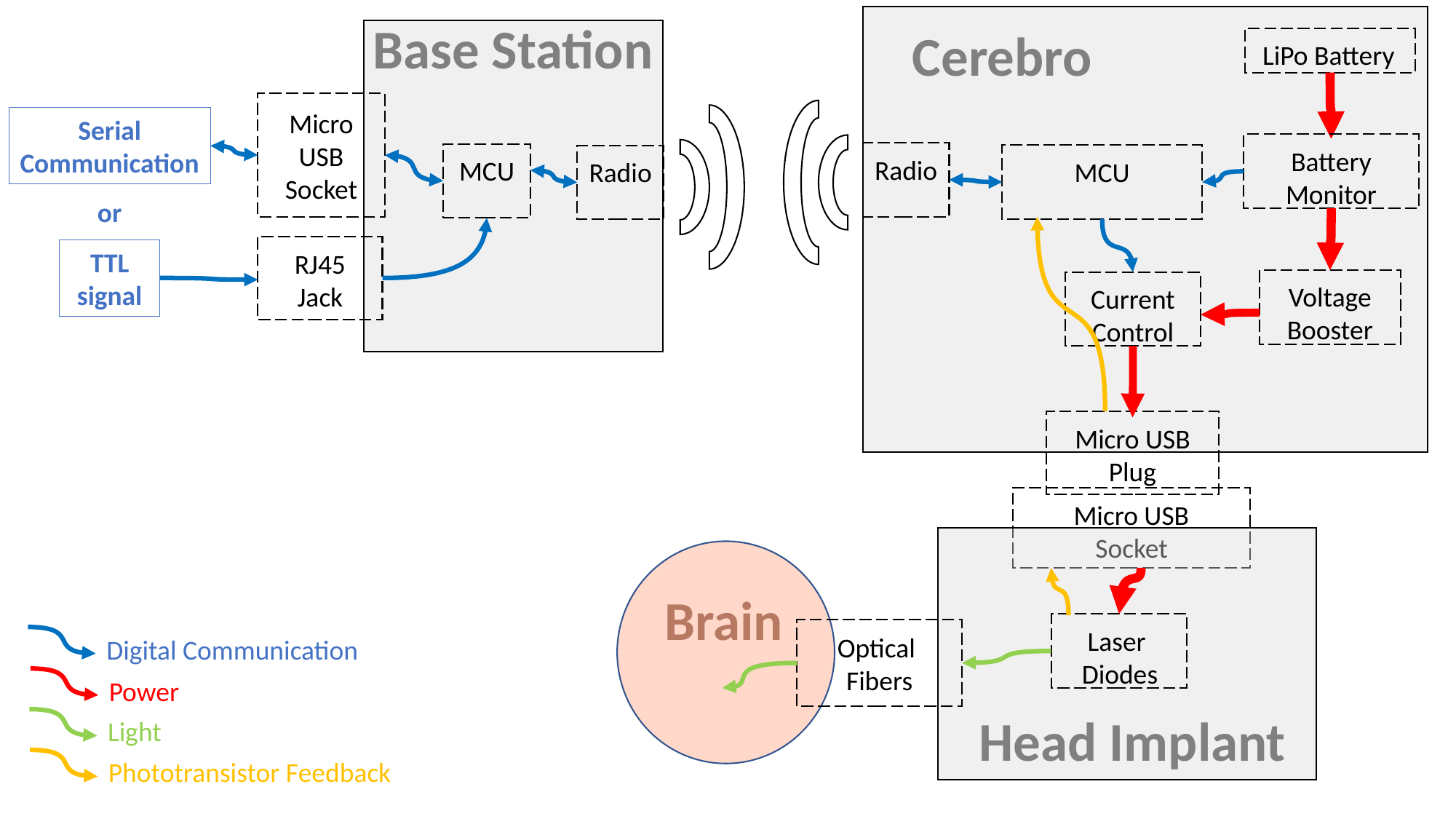

Base Station
Cerebro

LiPo Battery

Micro USB
Socket

Serial Communication

Battery Monitor

Radio

MCU

MCU

Radio
or

RJ45
Jack
TTL
signal

Voltage Booster

Current Control

Micro USB
Plug

Micro USB
Socket

Brain

Laser
Diodes

Optical
Fibers
Digital Communication
Power
Head Implant
Light
Phototransistor Feedback